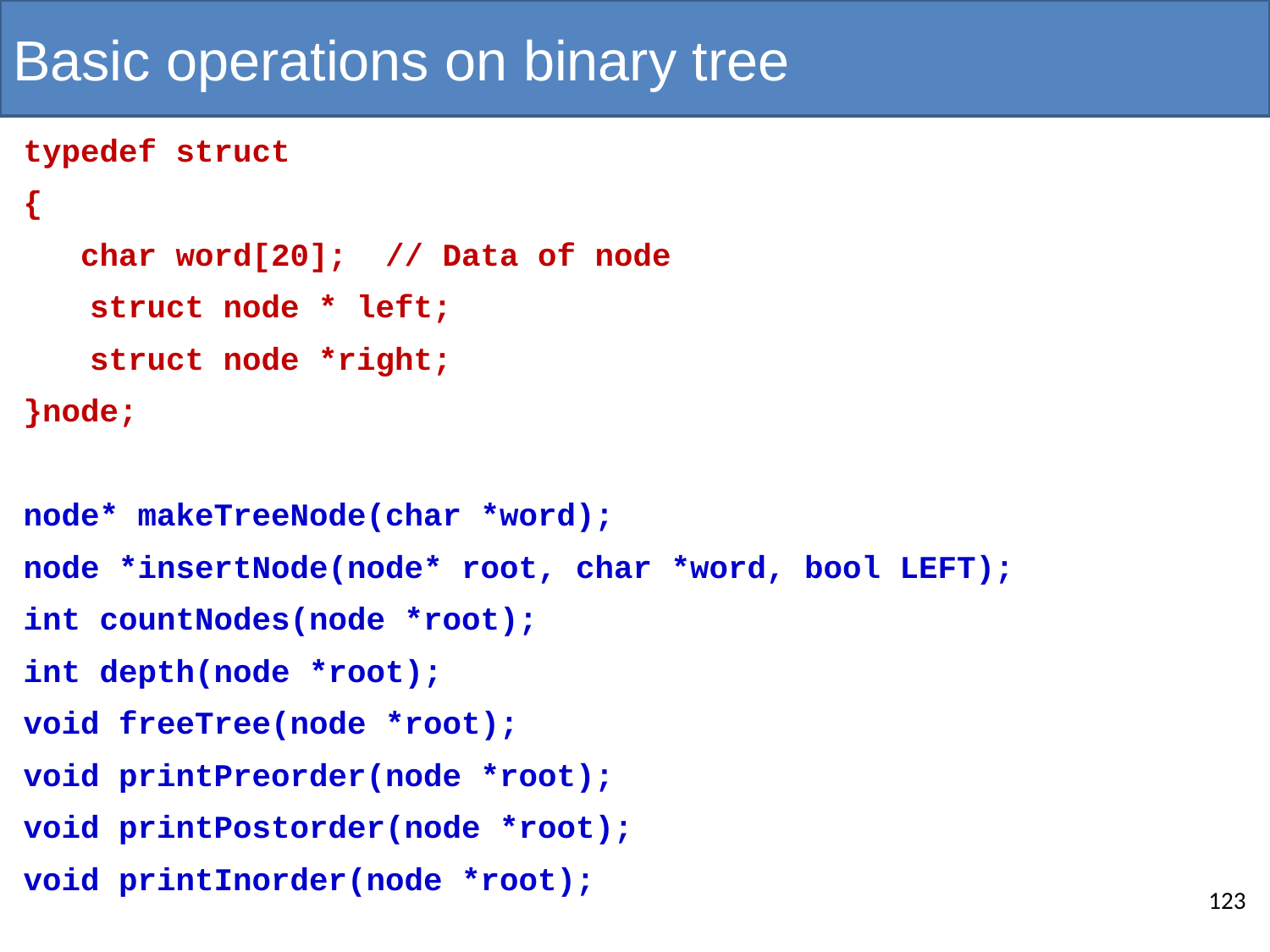

# Basic operations on binary tree
typedef struct
{
   char word[20];  // Data of node
	 struct node * left;
	 struct node *right;
}node;

node* makeTreeNode(char *word);
node *insertNode(node* root, char *word, bool LEFT);
int countNodes(node *root);
int depth(node *root);
void freeTree(node *root);
void printPreorder(node *root);
void printPostorder(node *root);
void printInorder(node *root);

123